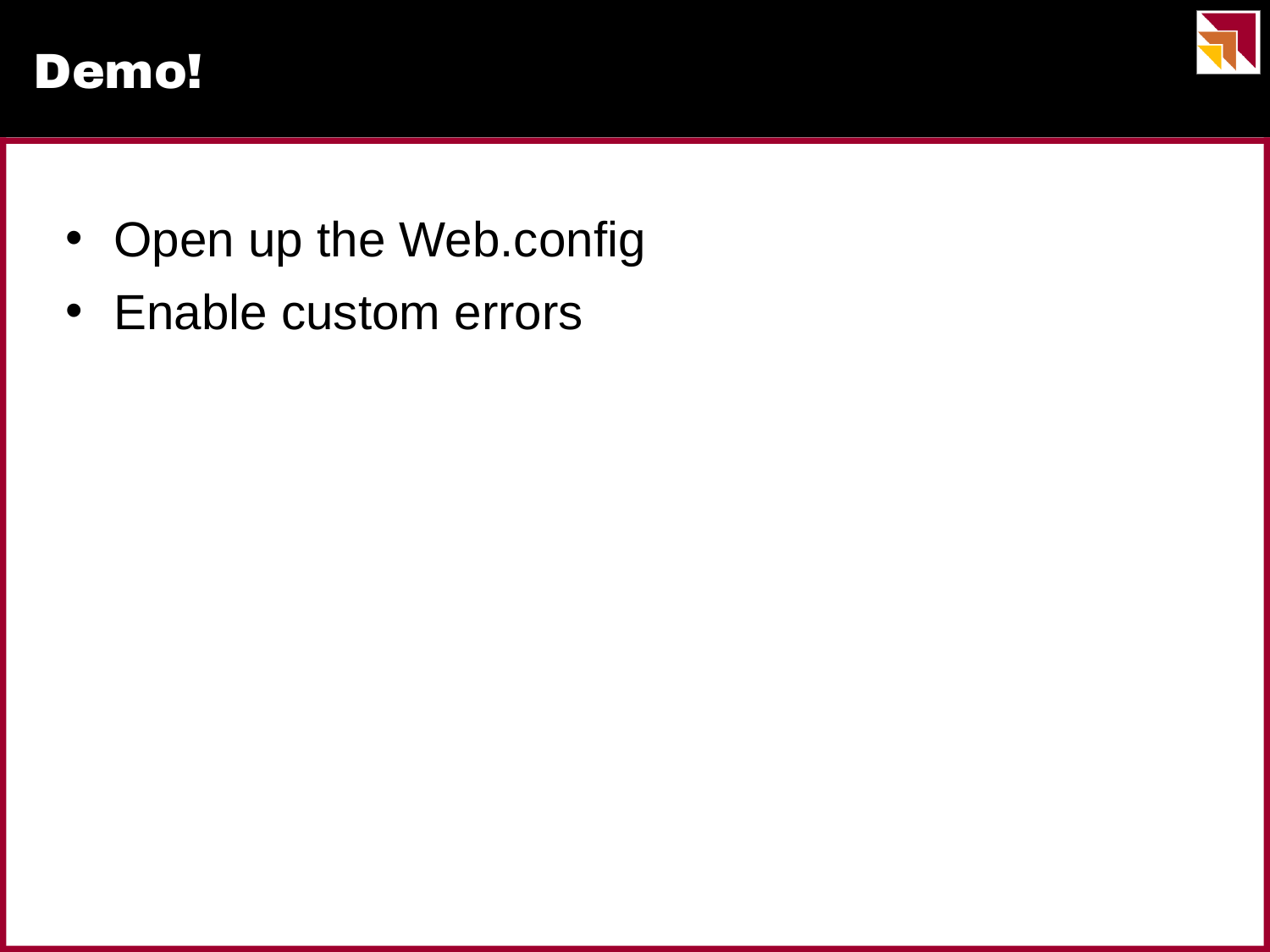

# Demo!
Open up the Web.config
Enable custom errors